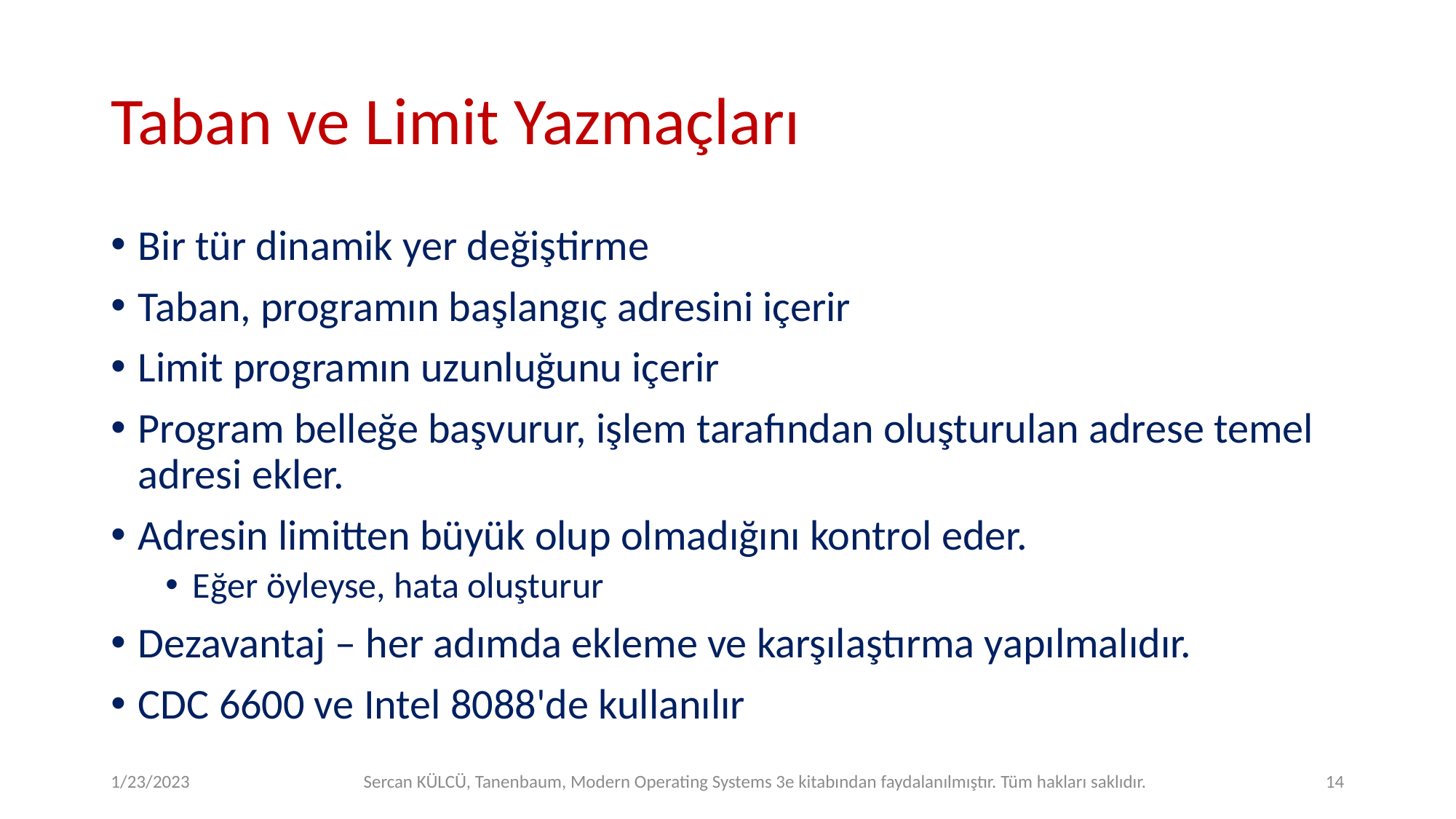

# Taban ve Limit Yazmaçları
Bir tür dinamik yer değiştirme
Taban, programın başlangıç adresini içerir
Limit programın uzunluğunu içerir
Program belleğe başvurur, işlem tarafından oluşturulan adrese temel adresi ekler.
Adresin limitten büyük olup olmadığını kontrol eder.
Eğer öyleyse, hata oluşturur
Dezavantaj – her adımda ekleme ve karşılaştırma yapılmalıdır.
CDC 6600 ve Intel 8088'de kullanılır
1/23/2023
Sercan KÜLCÜ, Tanenbaum, Modern Operating Systems 3e kitabından faydalanılmıştır. Tüm hakları saklıdır.
14